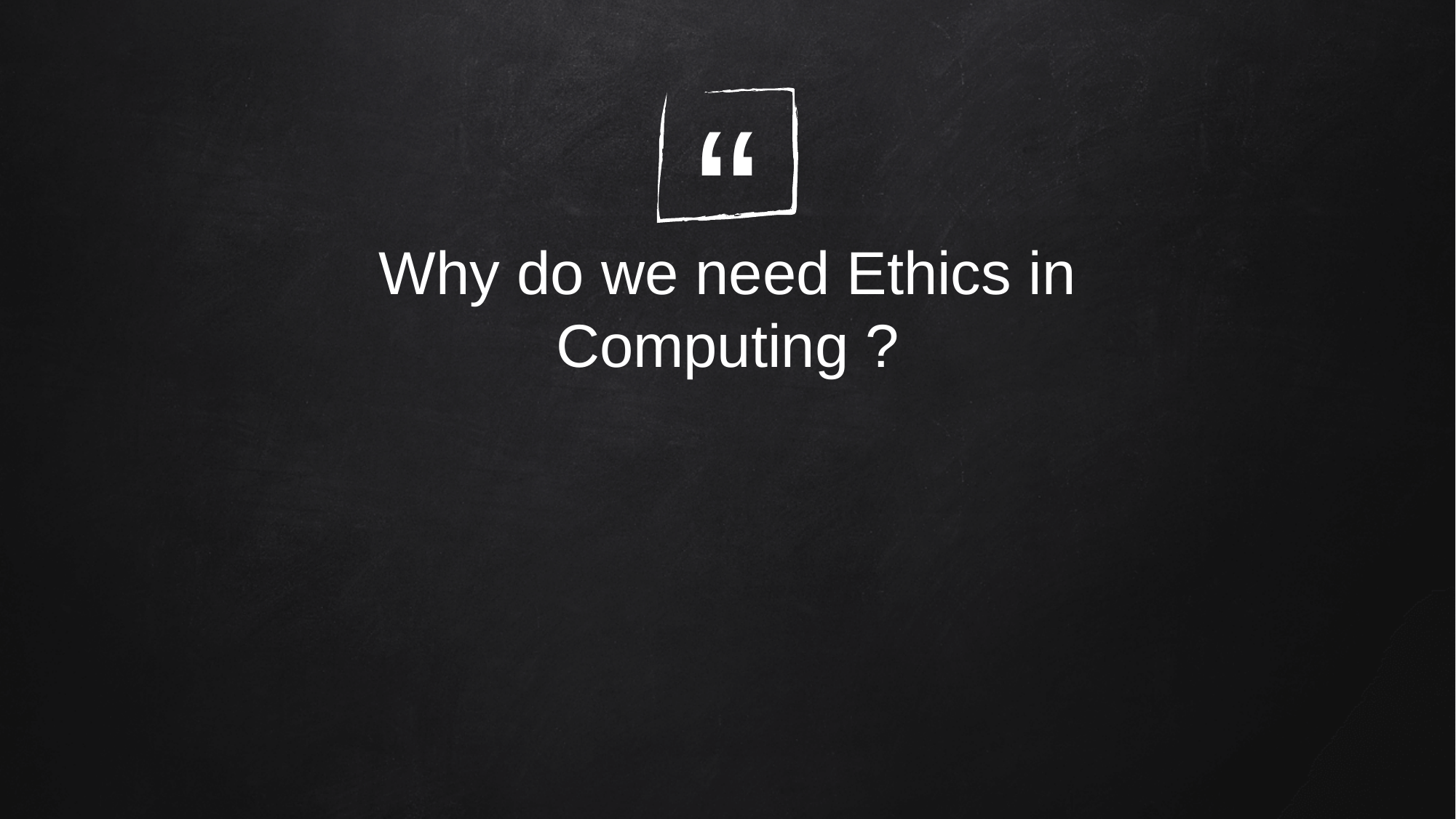

Why do we need Ethics in Computing ?